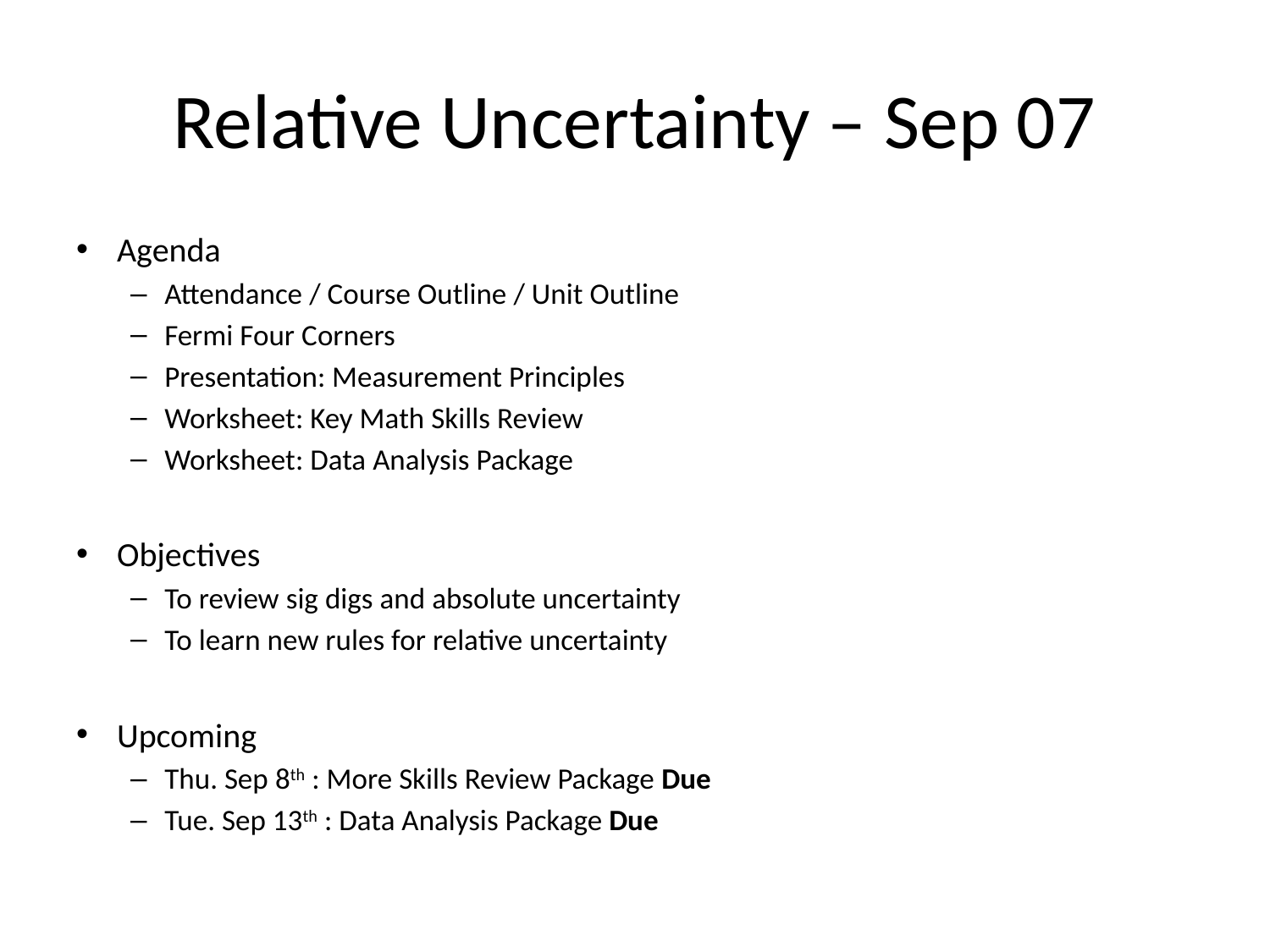

# Relative Uncertainty – Sep 07
Agenda
Attendance / Course Outline / Unit Outline
Fermi Four Corners
Presentation: Measurement Principles
Worksheet: Key Math Skills Review
Worksheet: Data Analysis Package

Objectives
To review sig digs and absolute uncertainty
To learn new rules for relative uncertainty

Upcoming
Thu. Sep 8th : More Skills Review Package Due
Tue. Sep 13th : Data Analysis Package Due